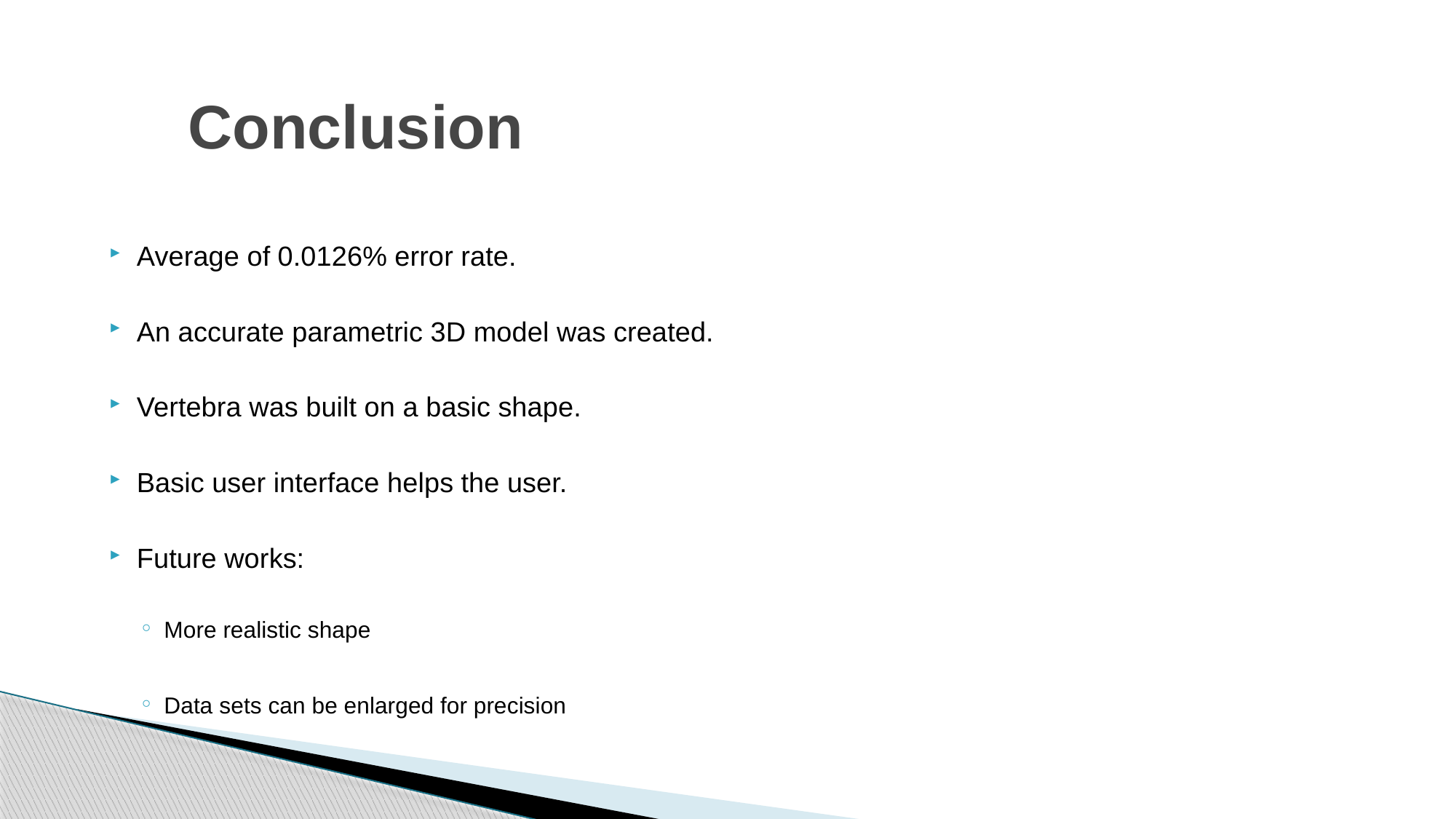

# Conclusion

Average of 0.0126% error rate.

An accurate parametric 3D model was created.

Vertebra was built on a basic shape.

Basic user interface helps the user.

Future works:

More realistic shape

Data sets can be enlarged for precision